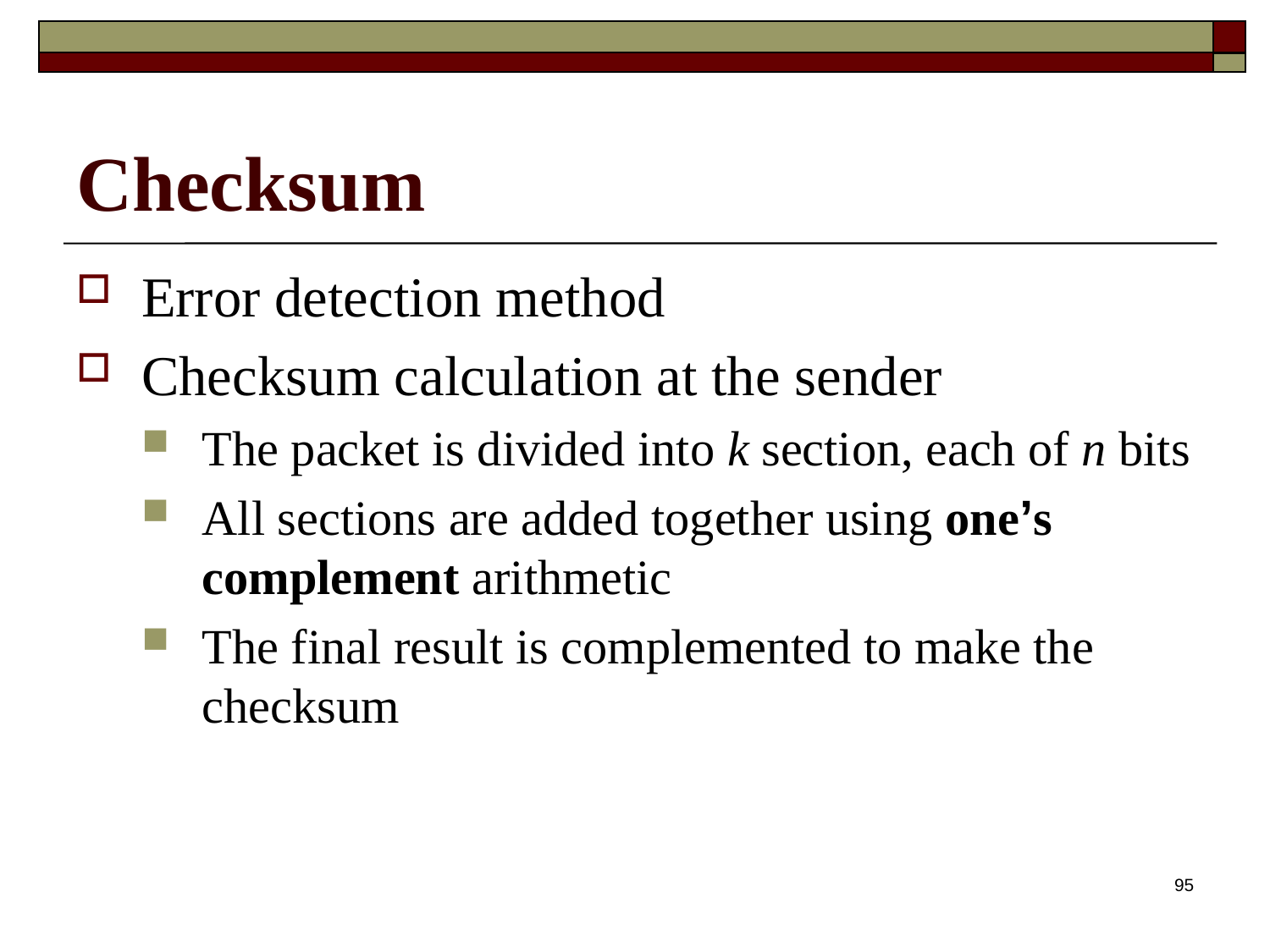

# Checksum
Error detection method
Checksum calculation at the sender
The packet is divided into k section, each of n bits
All sections are added together using one’s complement arithmetic
The final result is complemented to make the checksum
95